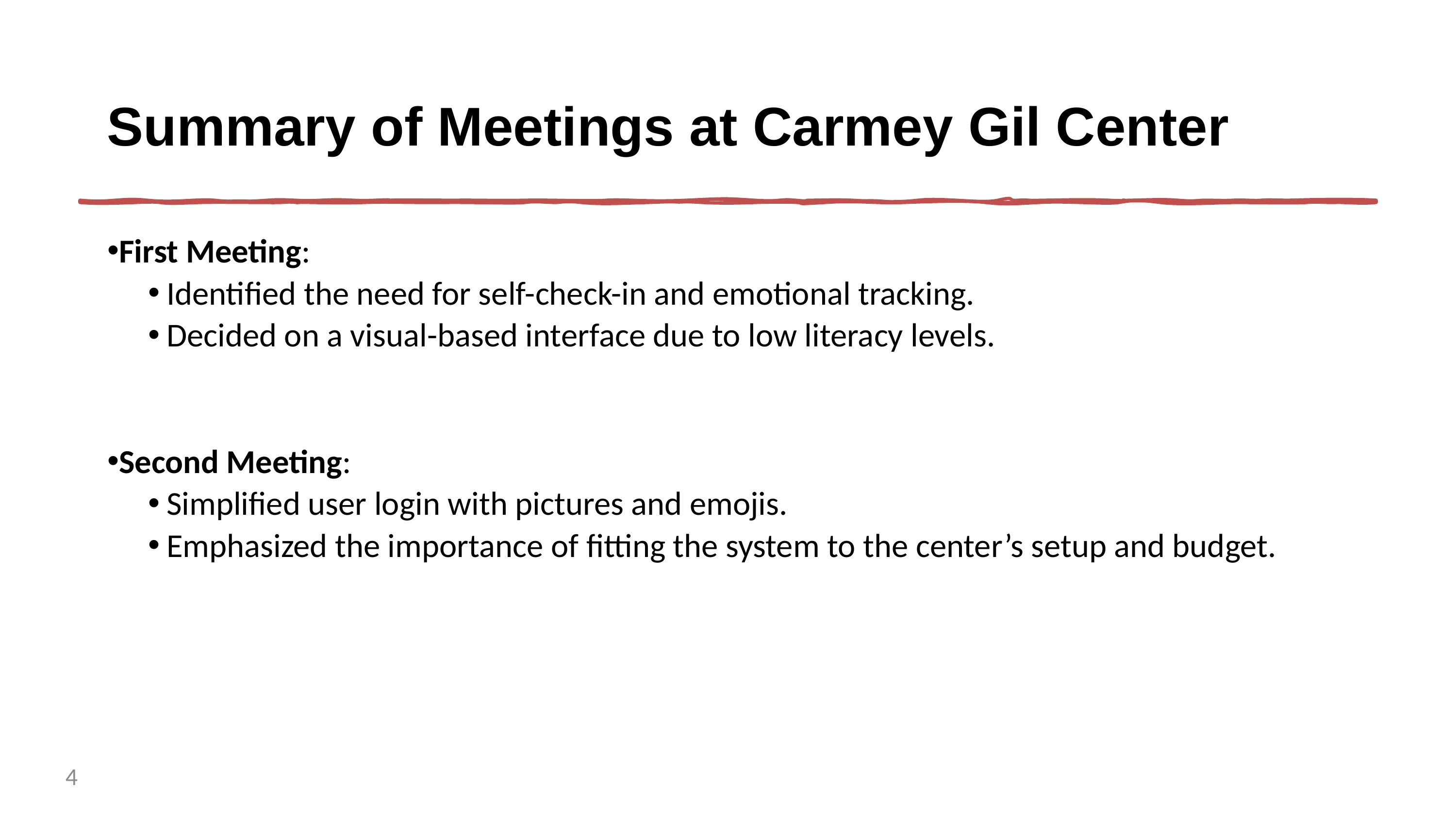

Summary of Meetings at Carmey Gil Center

First Meeting:
Identified the need for self-check-in and emotional tracking.
Decided on a visual-based interface due to low literacy levels.

Second Meeting:
Simplified user login with pictures and emojis.
Emphasized the importance of fitting the system to the center’s setup and budget.

4